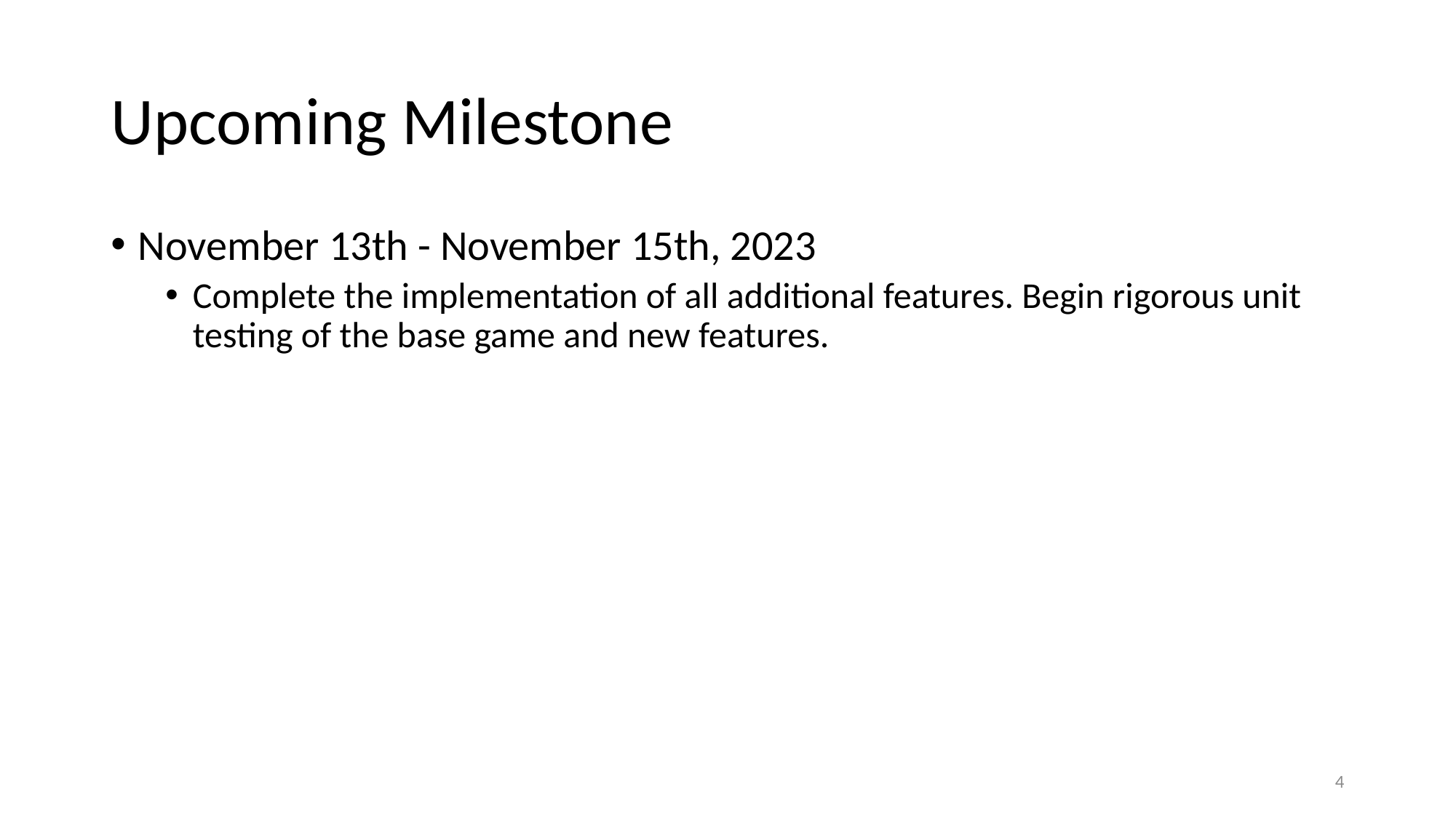

# Upcoming Milestone
November 13th - November 15th, 2023
Complete the implementation of all additional features. Begin rigorous unit testing of the base game and new features.
4